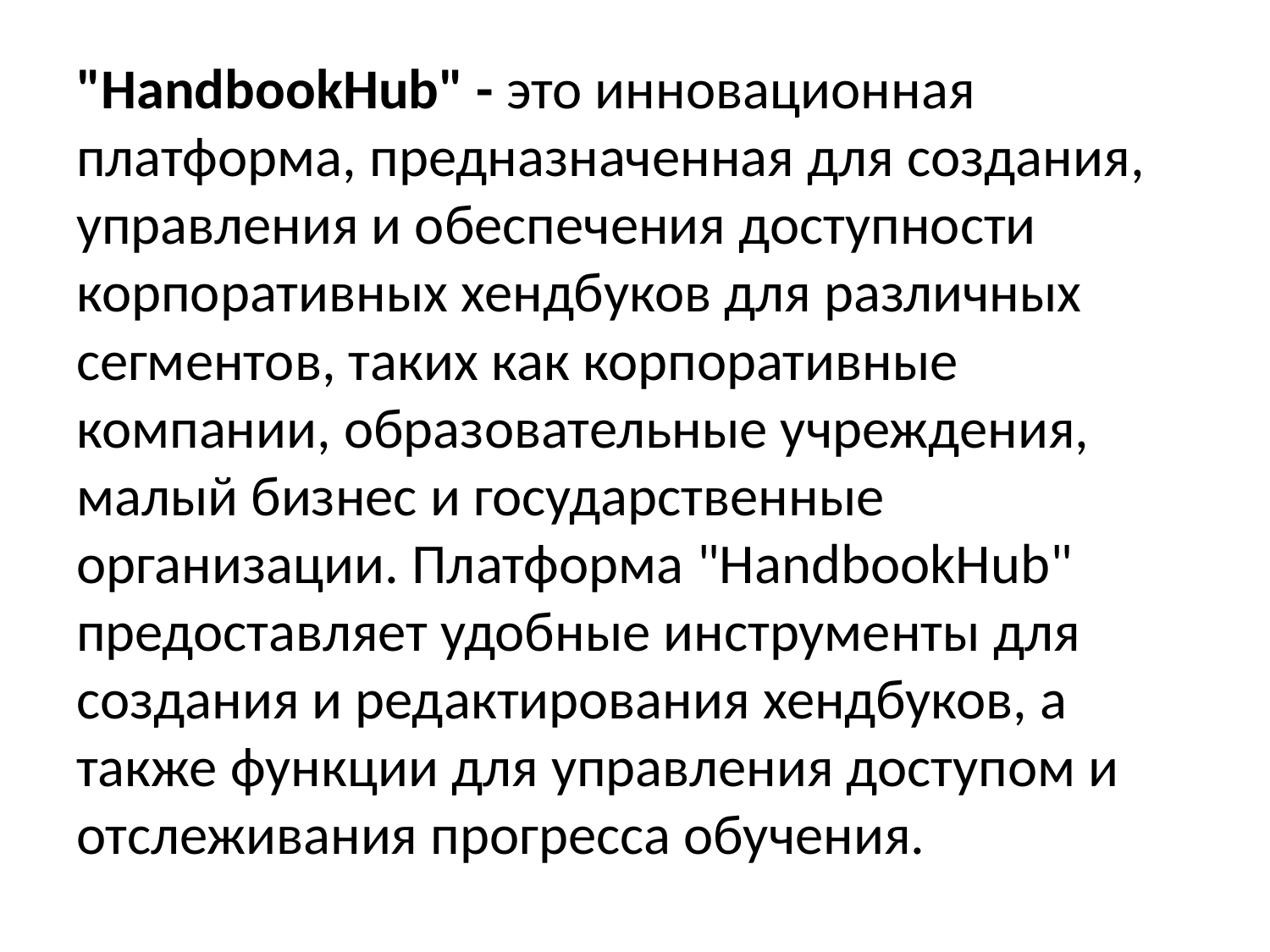

"HandbookHub" - это инновационная платформа, предназначенная для создания, управления и обеспечения доступности корпоративных хендбуков для различных сегментов, таких как корпоративные компании, образовательные учреждения, малый бизнес и государственные организации. Платформа "HandbookHub" предоставляет удобные инструменты для создания и редактирования хендбуков, а также функции для управления доступом и отслеживания прогресса обучения.